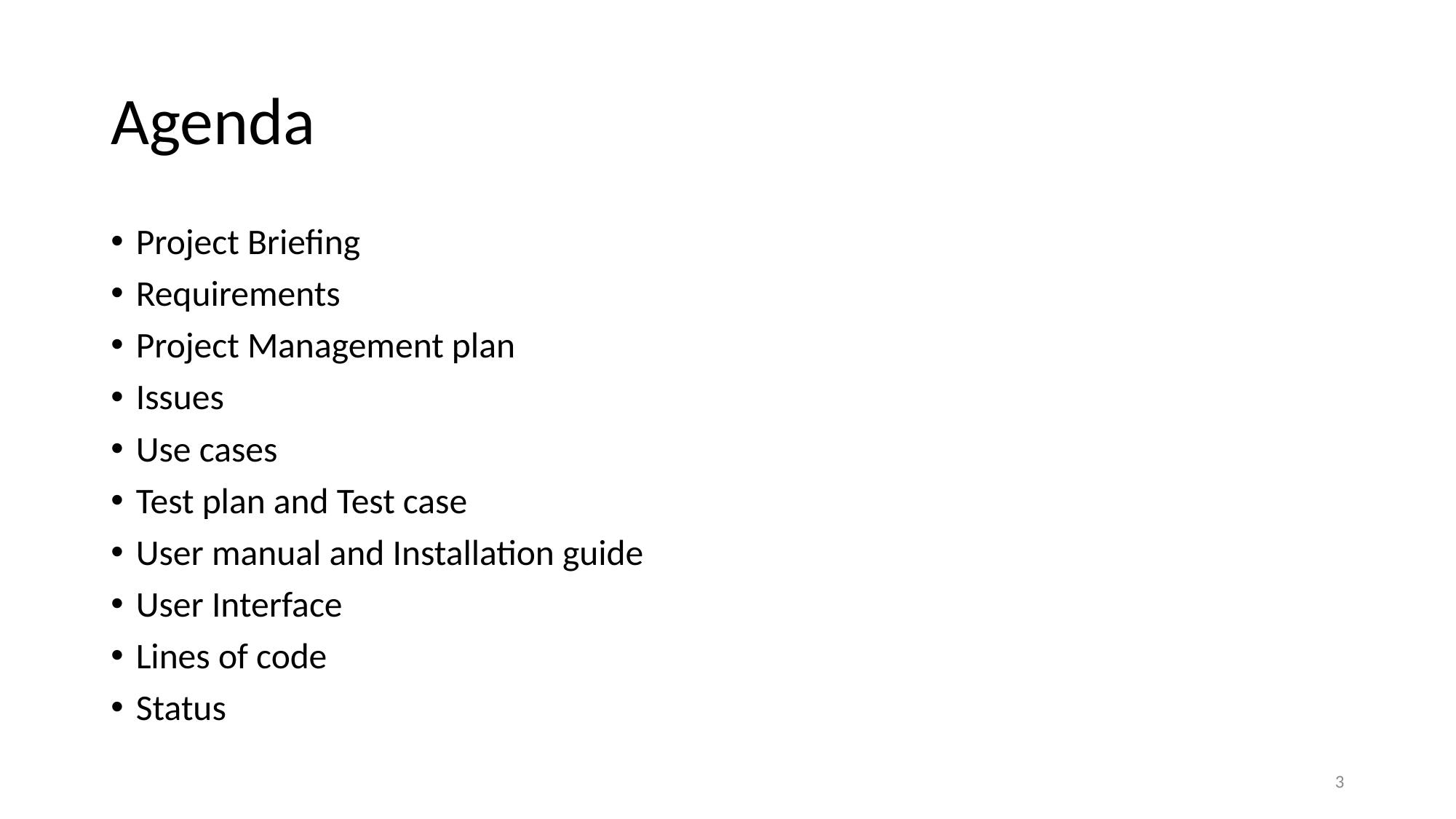

# Agenda
Project Briefing
Requirements
Project Management plan
Issues
Use cases
Test plan and Test case
User manual and Installation guide
User Interface
Lines of code
Status

3